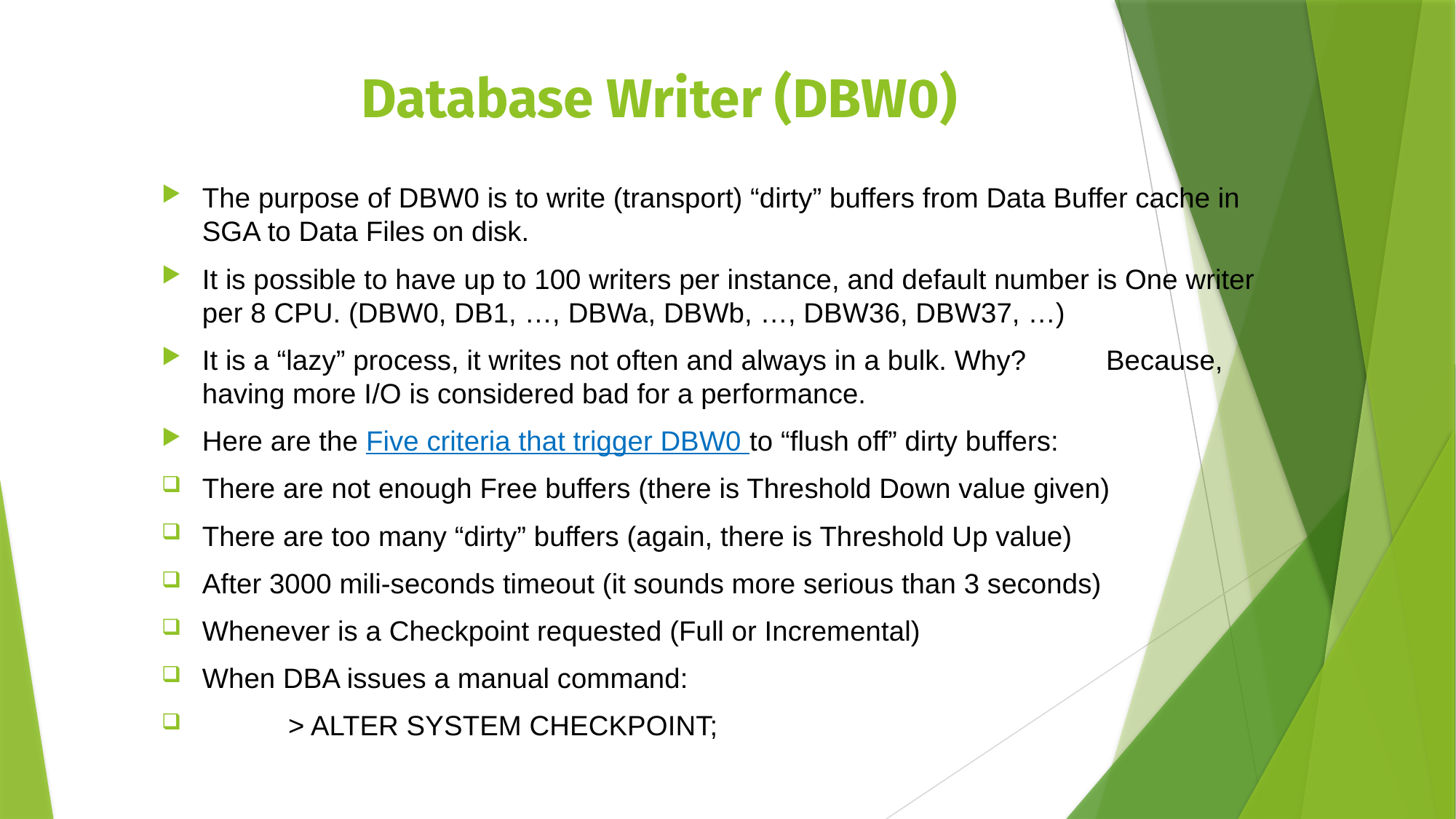

# Database Writer (DBW0)

The purpose of DBW0 is to write (transport) “dirty” buffers from Data Buffer cache in SGA to Data Files on disk.
It is possible to have up to 100 writers per instance, and default number is One writer per 8 CPU. (DBW0, DB1, …, DBWa, DBWb, …, DBW36, DBW37, …)
It is a “lazy” process, it writes not often and always in a bulk. Why? 			Because, having more I/O is considered bad for a performance.
Here are the Five criteria that trigger DBW0 to “flush off” dirty buffers:
There are not enough Free buffers (there is Threshold Down value given)
There are too many “dirty” buffers (again, there is Threshold Up value)
After 3000 mili-seconds timeout (it sounds more serious than 3 seconds)
Whenever is a Checkpoint requested (Full or Incremental)
When DBA issues a manual command:
           > ALTER SYSTEM CHECKPOINT;